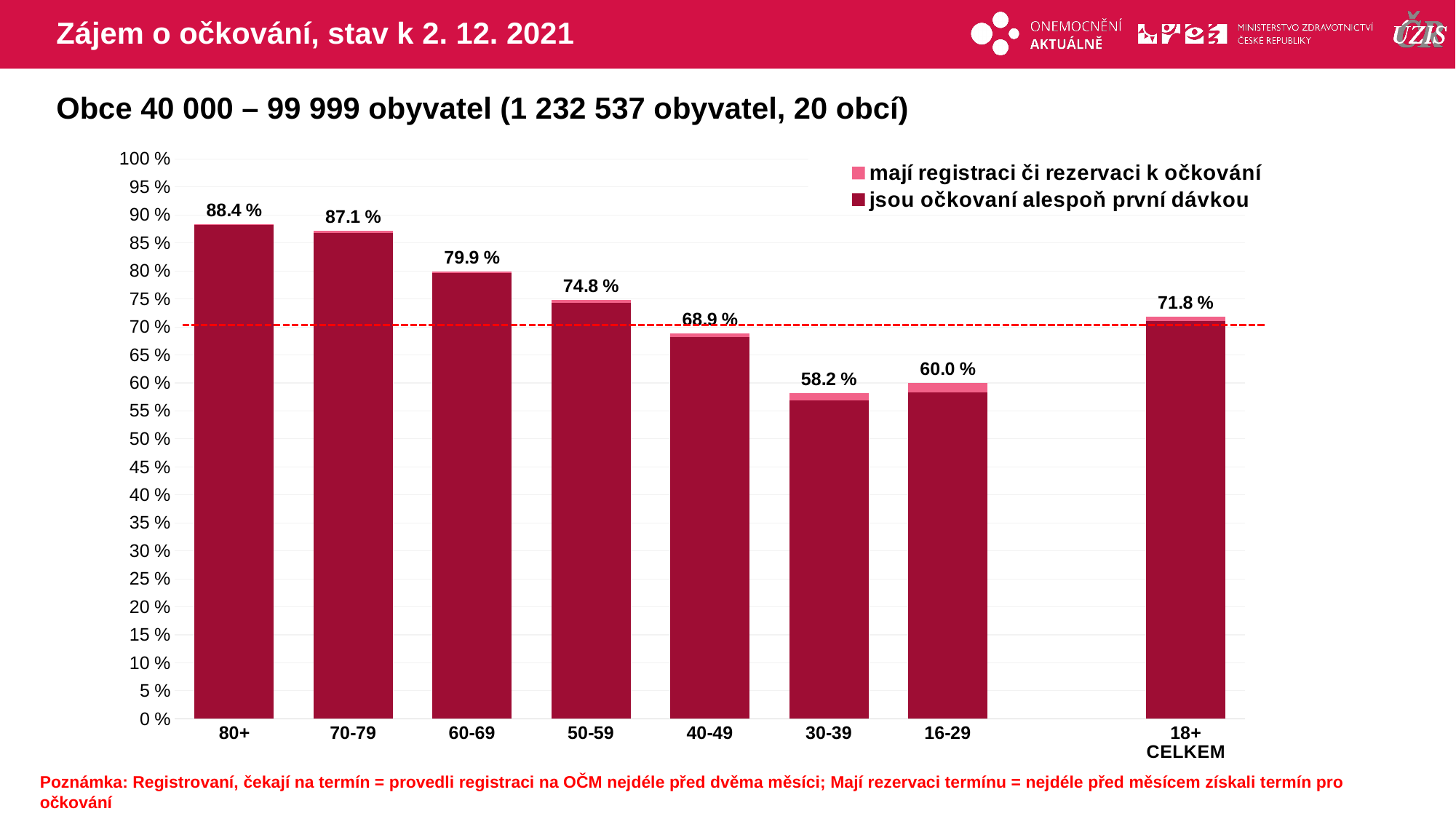

# Zájem o očkování, stav k 2. 12. 2021
Obce 40 000 – 99 999 obyvatel (1 232 537 obyvatel, 20 obcí)

### Chart

| Category | mají registraci či rezervaci k očkování | jsou očkovaní alespoň první dávkou |
|---|---|---|
| 80+ | 88.40156 | 88.1571247 |
| 70-79 | 87.12337 | 86.8462379 |
| 60-69 | 79.93587 | 79.6290104 |
| 50-59 | 74.79599 | 74.3038858 |
| 40-49 | 68.86993 | 68.1570812 |
| 30-39 | 58.19794 | 56.9068013 |
| 16-29 | 59.96987 | 58.306797 |
|  | None | None |
| 18+ CELKEM | 71.83799 | 71.0817074 |
Poznámka: Registrovaní, čekají na termín = provedli registraci na OČM nejdéle před dvěma měsíci; Mají rezervaci termínu = nejdéle před měsícem získali termín pro očkování